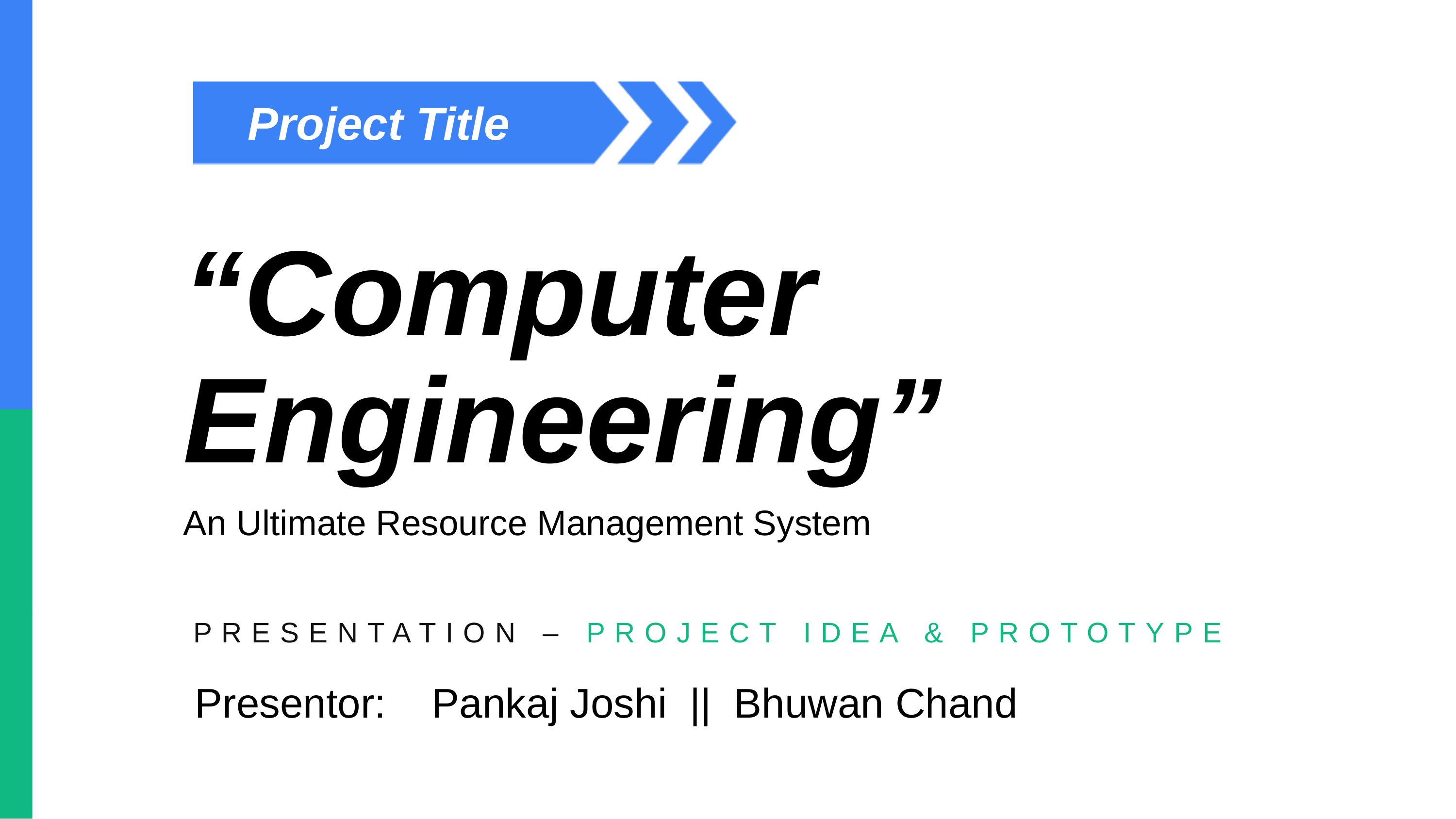

Project Title

“Computer Engineering”

An Ultimate Resource Management System
PRESENTATION – PROJECT IDEA & PROTOTYPE

 Presentor:    Pankaj Joshi  ||  Bhuwan Chand